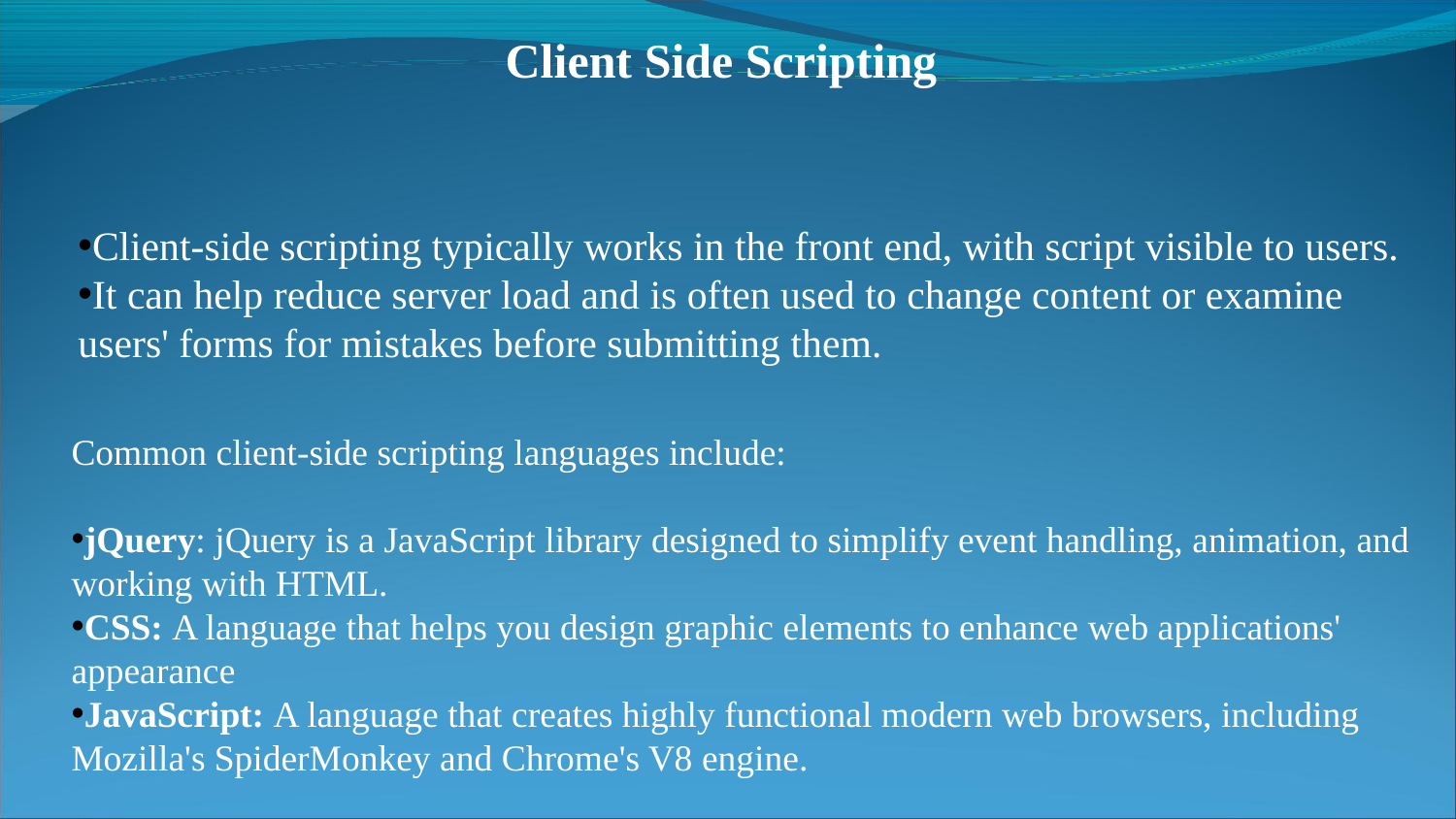

Client Side Scripting
Client-side scripting typically works in the front end, with script visible to users.
It can help reduce server load and is often used to change content or examine users' forms for mistakes before submitting them.
Common client-side scripting languages include:

jQuery: jQuery is a JavaScript library designed to simplify event handling, animation, and working with HTML.
CSS: A language that helps you design graphic elements to enhance web applications' appearance
JavaScript: A language that creates highly functional modern web browsers, including Mozilla's SpiderMonkey and Chrome's V8 engine.